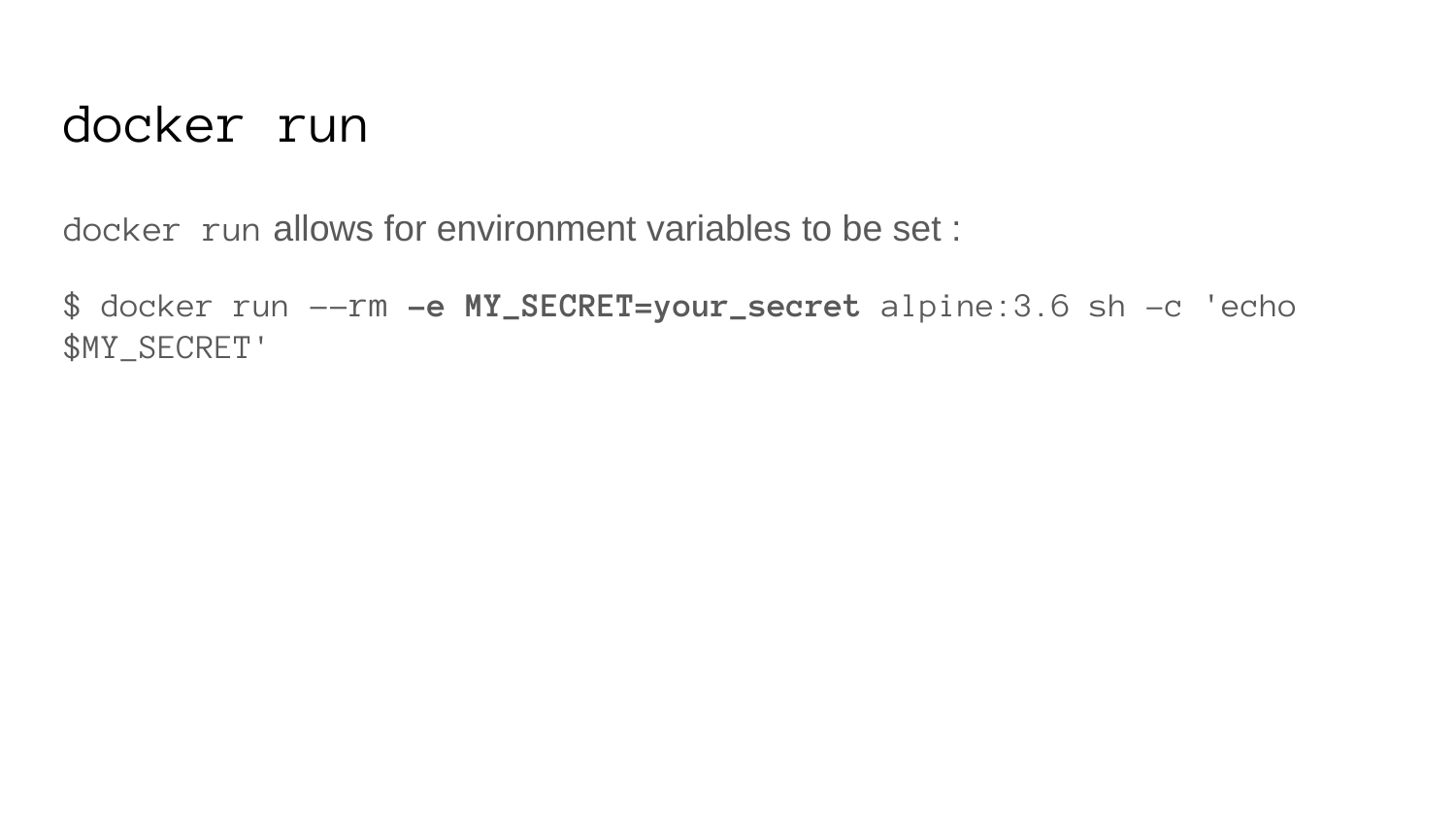

# docker run
docker run allows for environment variables to be set :
$ docker run --rm -e MY_SECRET=your_secret alpine:3.6 sh -c 'echo $MY_SECRET'